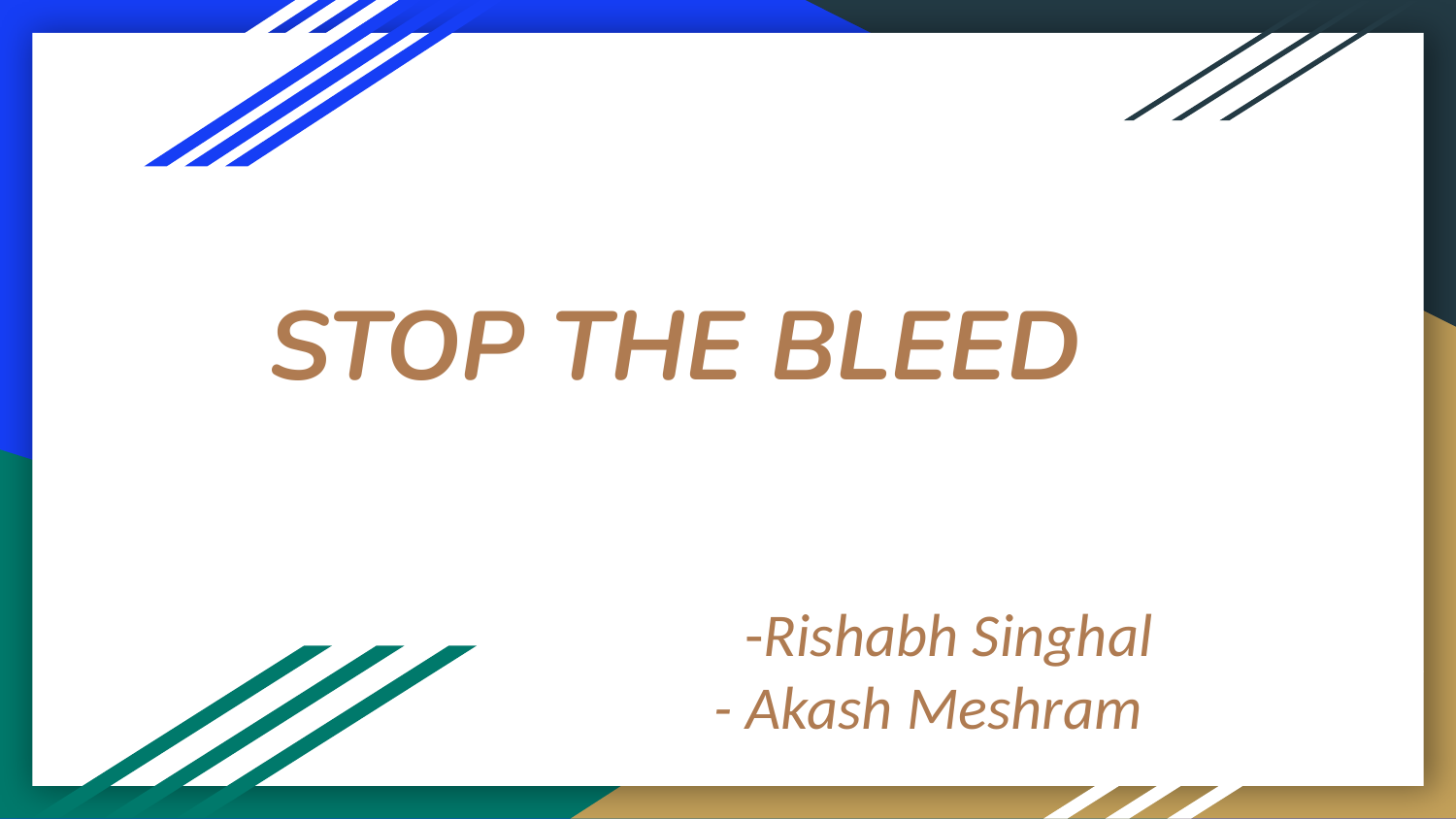

# STOP THE BLEED
-Rishabh Singhal
- Akash Meshram